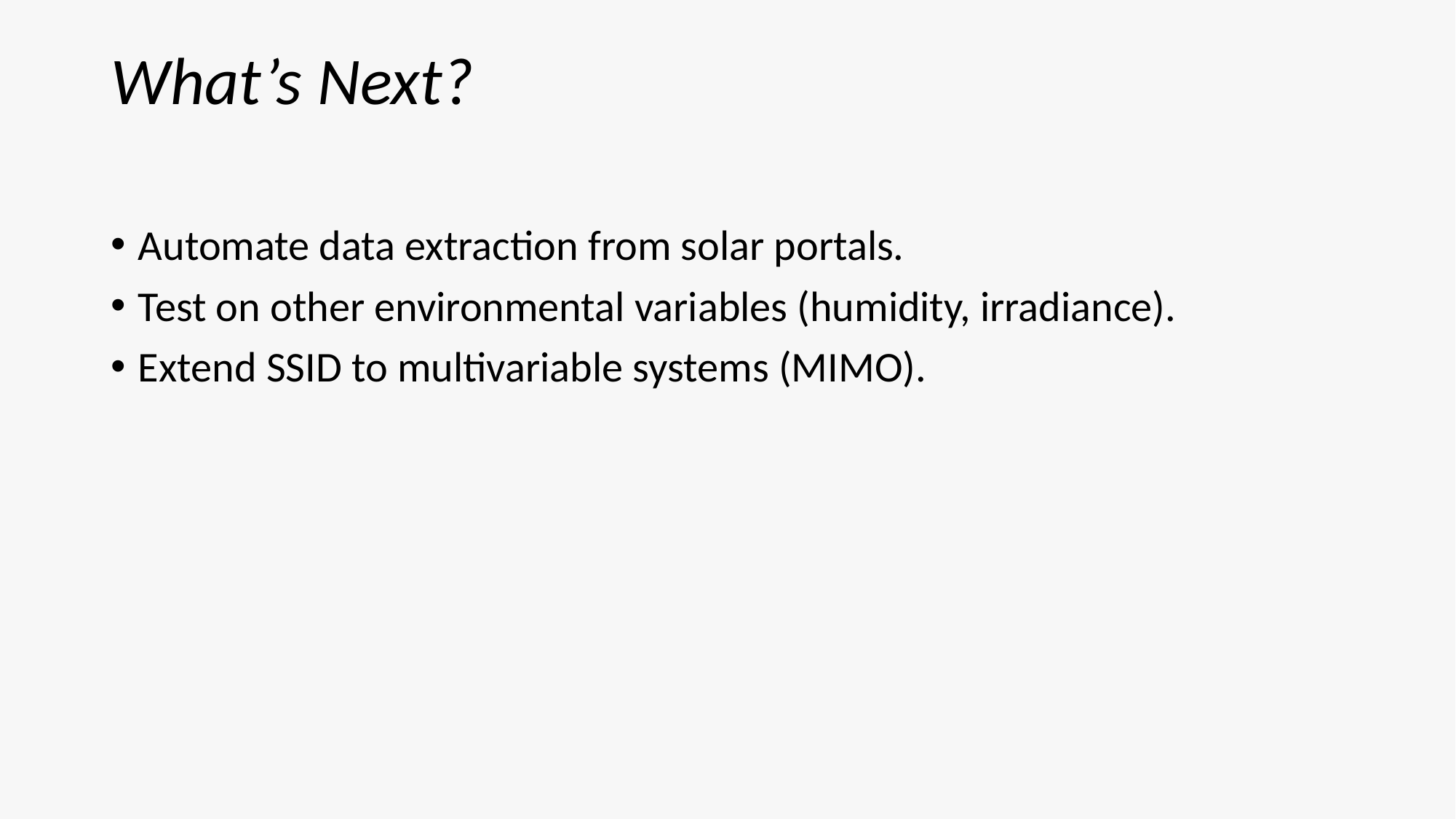

# What’s Next?
Automate data extraction from solar portals.
Test on other environmental variables (humidity, irradiance).
Extend SSID to multivariable systems (MIMO).